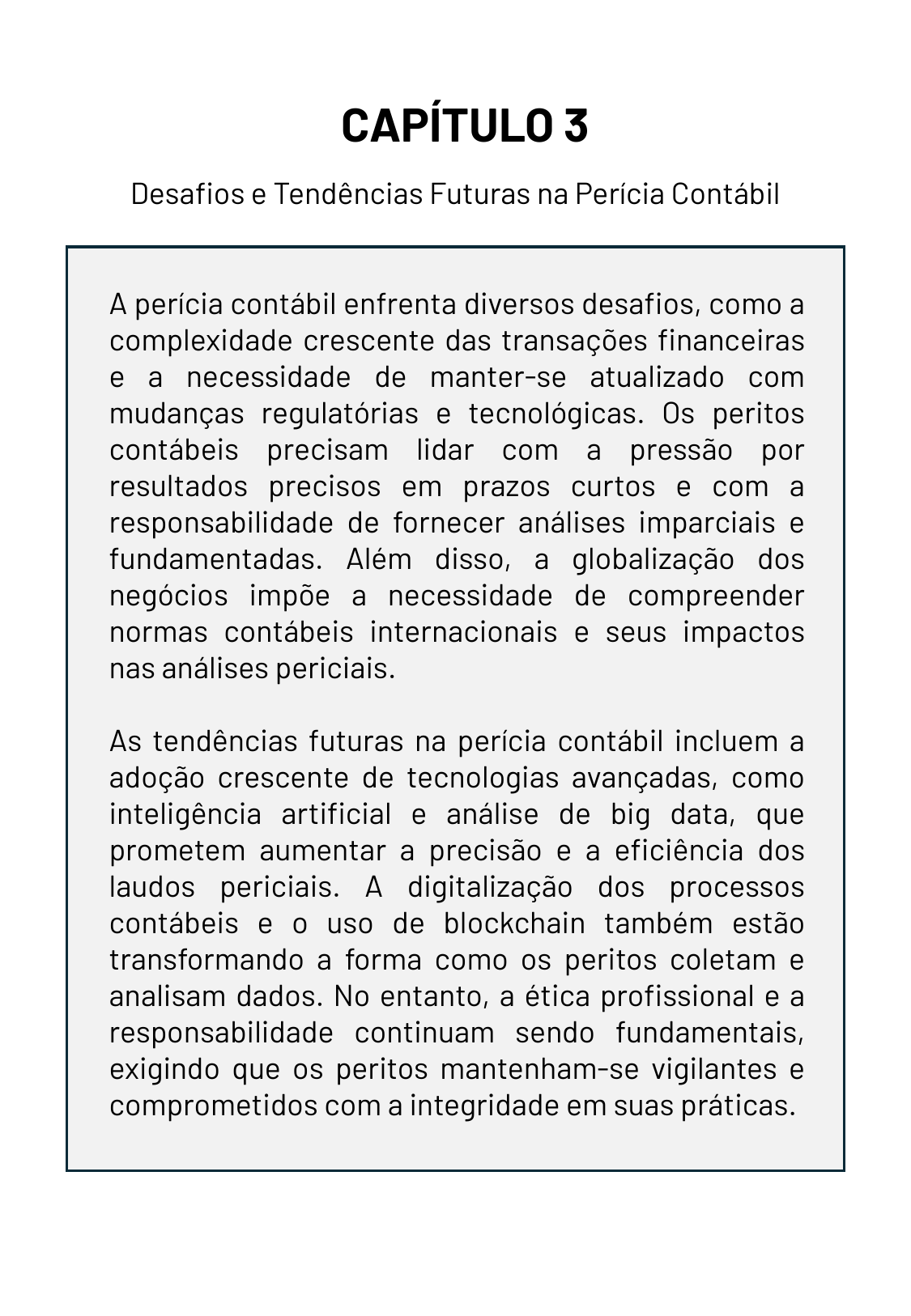

CAPÍTULO 3
Desafios e Tendências Futuras na Perícia Contábil

A perícia contábil enfrenta diversos desafios, como a complexidade crescente das transações financeiras e a necessidade de manter-se atualizado com mudanças regulatórias e tecnológicas. Os peritos contábeis precisam lidar com a pressão por resultados precisos em prazos curtos e com a responsabilidade de fornecer análises imparciais e fundamentadas. Além disso, a globalização dos negócios impõe a necessidade de compreender normas contábeis internacionais e seus impactos nas análises periciais.

As tendências futuras na perícia contábil incluem a adoção crescente de tecnologias avançadas, como inteligência artificial e análise de big data, que prometem aumentar a precisão e a eficiência dos laudos periciais. A digitalização dos processos contábeis e o uso de blockchain também estão transformando a forma como os peritos coletam e analisam dados. No entanto, a ética profissional e a responsabilidade continuam sendo fundamentais, exigindo que os peritos mantenham-se vigilantes e comprometidos com a integridade em suas práticas.